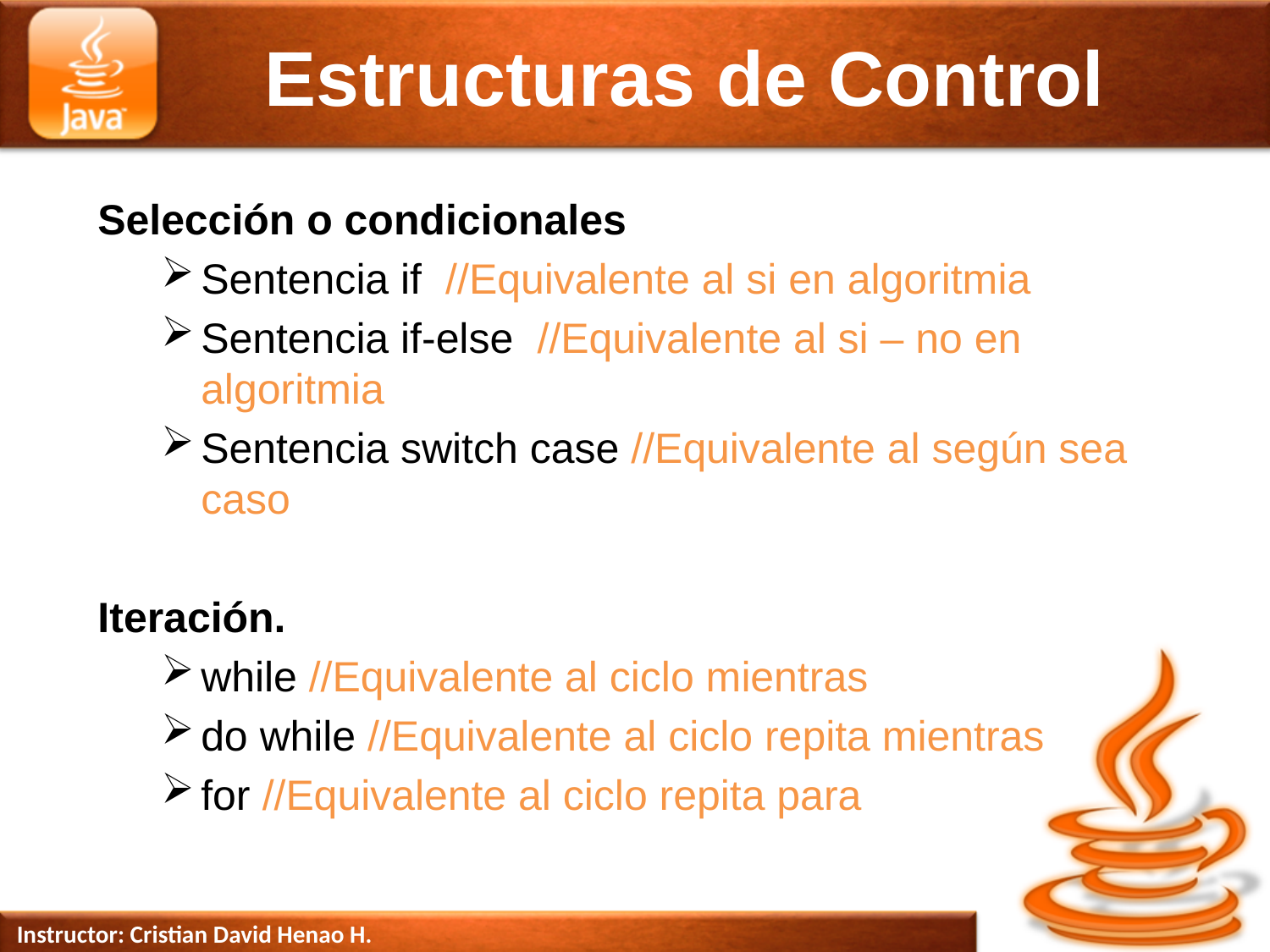

# Estructuras de Control
Selección o condicionales
Sentencia if  //Equivalente al si en algoritmia
Sentencia if-else  //Equivalente al si – no en algoritmia
Sentencia switch case //Equivalente al según sea caso

Iteración.
while //Equivalente al ciclo mientras
do while //Equivalente al ciclo repita mientras
for //Equivalente al ciclo repita para

Instructor: Cristian David Henao H.